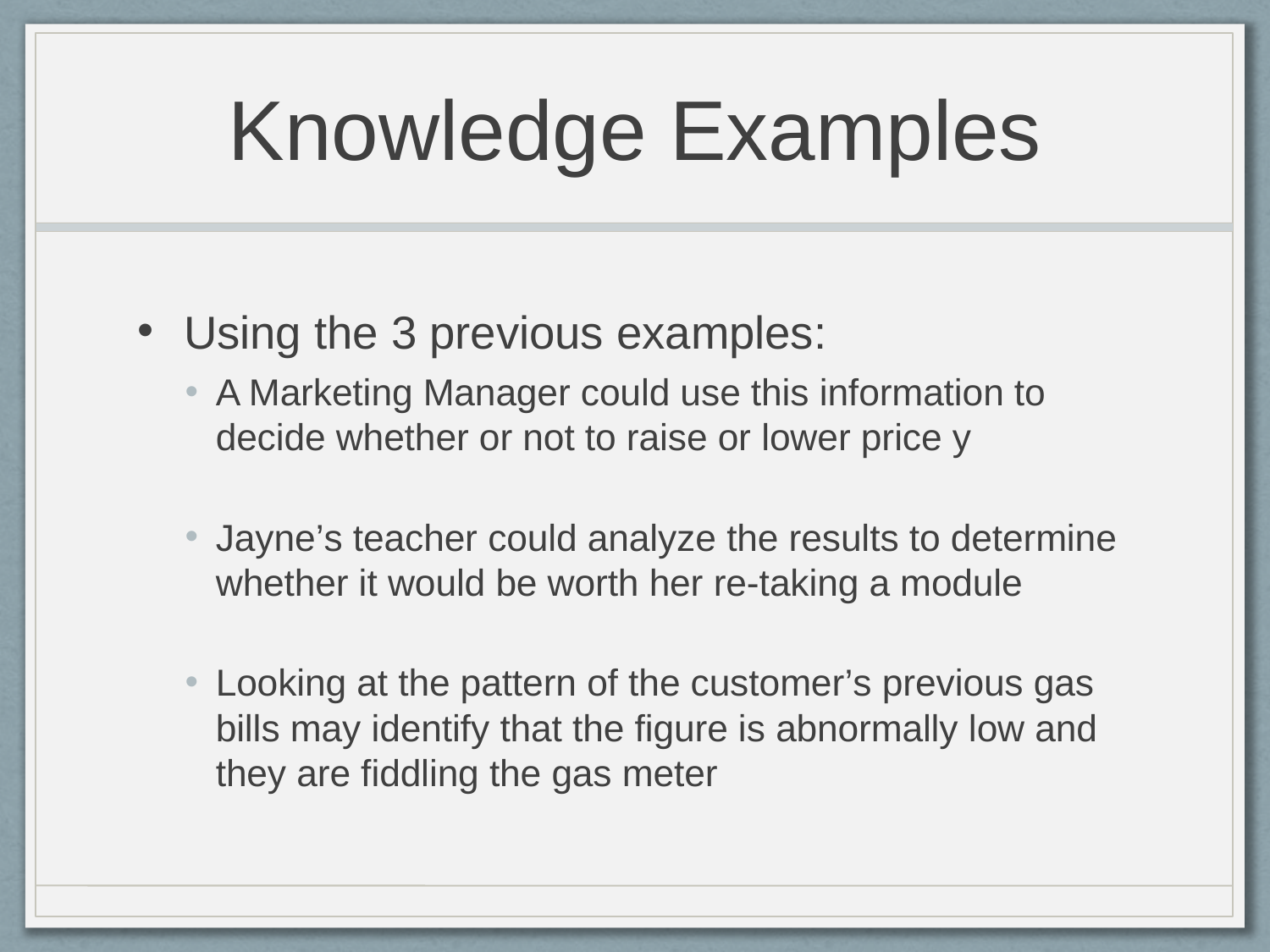

# Knowledge Examples
Using the 3 previous examples:
A Marketing Manager could use this information to decide whether or not to raise or lower price y
Jayne’s teacher could analyze the results to determine whether it would be worth her re-taking a module
Looking at the pattern of the customer’s previous gas bills may identify that the figure is abnormally low and they are fiddling the gas meter